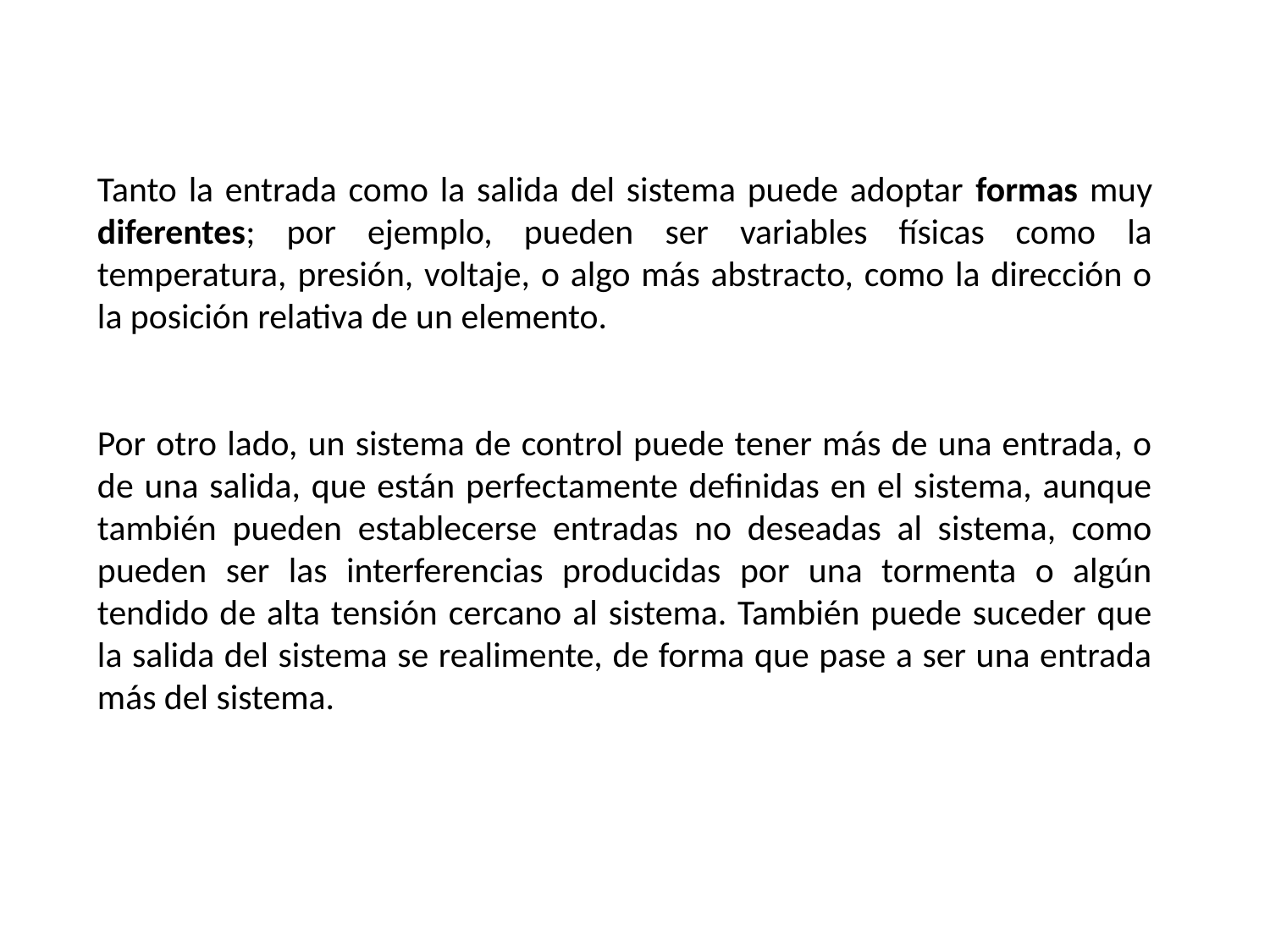

Tanto la entrada como la salida del sistema puede adoptar formas muy diferentes; por ejemplo, pueden ser variables físicas como la temperatura, presión, voltaje, o algo más abstracto, como la dirección o la posición relativa de un elemento.

Por otro lado, un sistema de control puede tener más de una entrada, o de una salida, que están perfectamente definidas en el sistema, aunque también pueden establecerse entradas no deseadas al sistema, como pueden ser las interferencias producidas por una tormenta o algún tendido de alta tensión cercano al sistema. También puede suceder que la salida del sistema se realimente, de forma que pase a ser una entrada más del sistema.